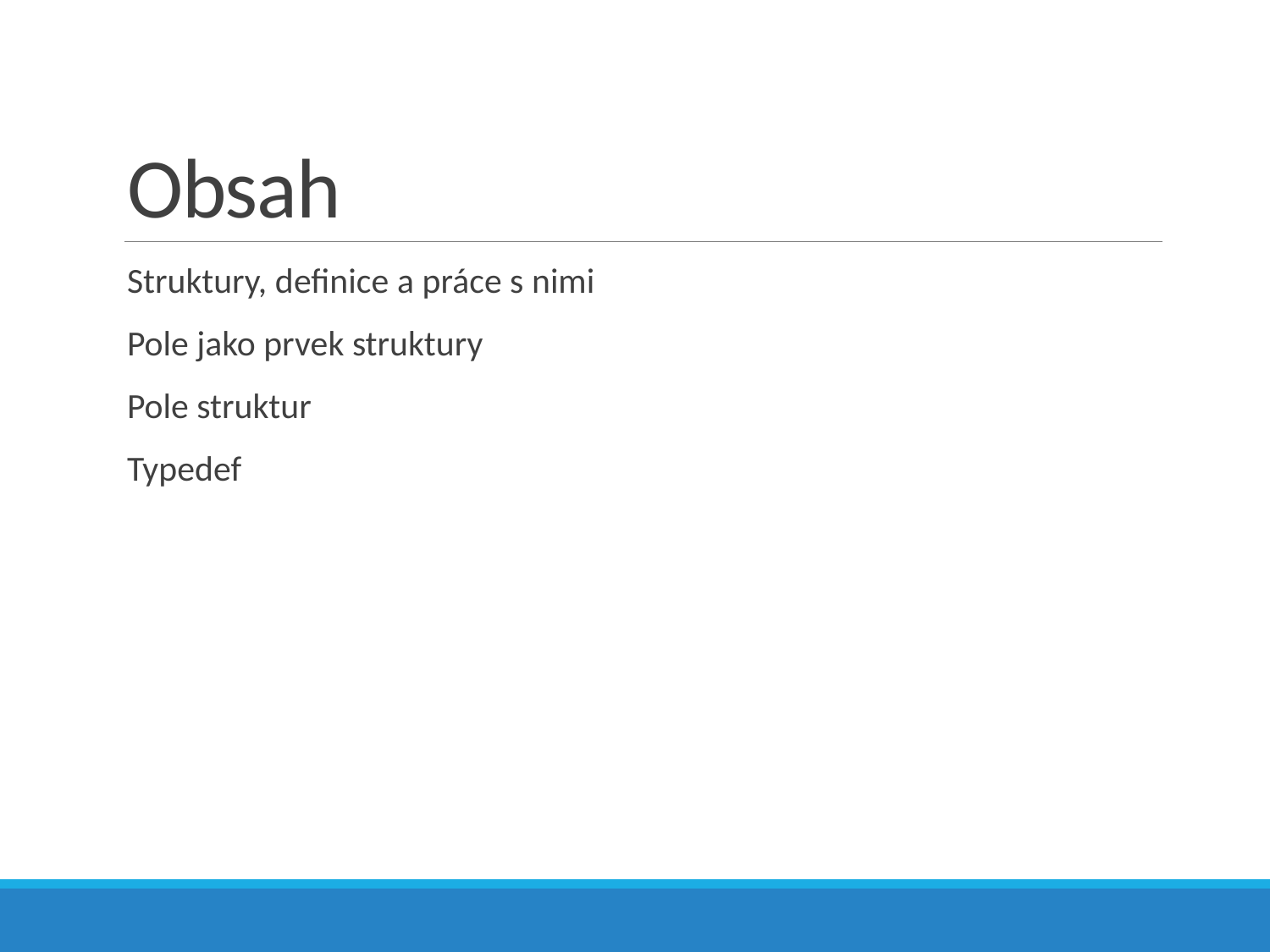

# Obsah
Struktury, definice a práce s nimi
Pole jako prvek struktury
Pole struktur
Typedef